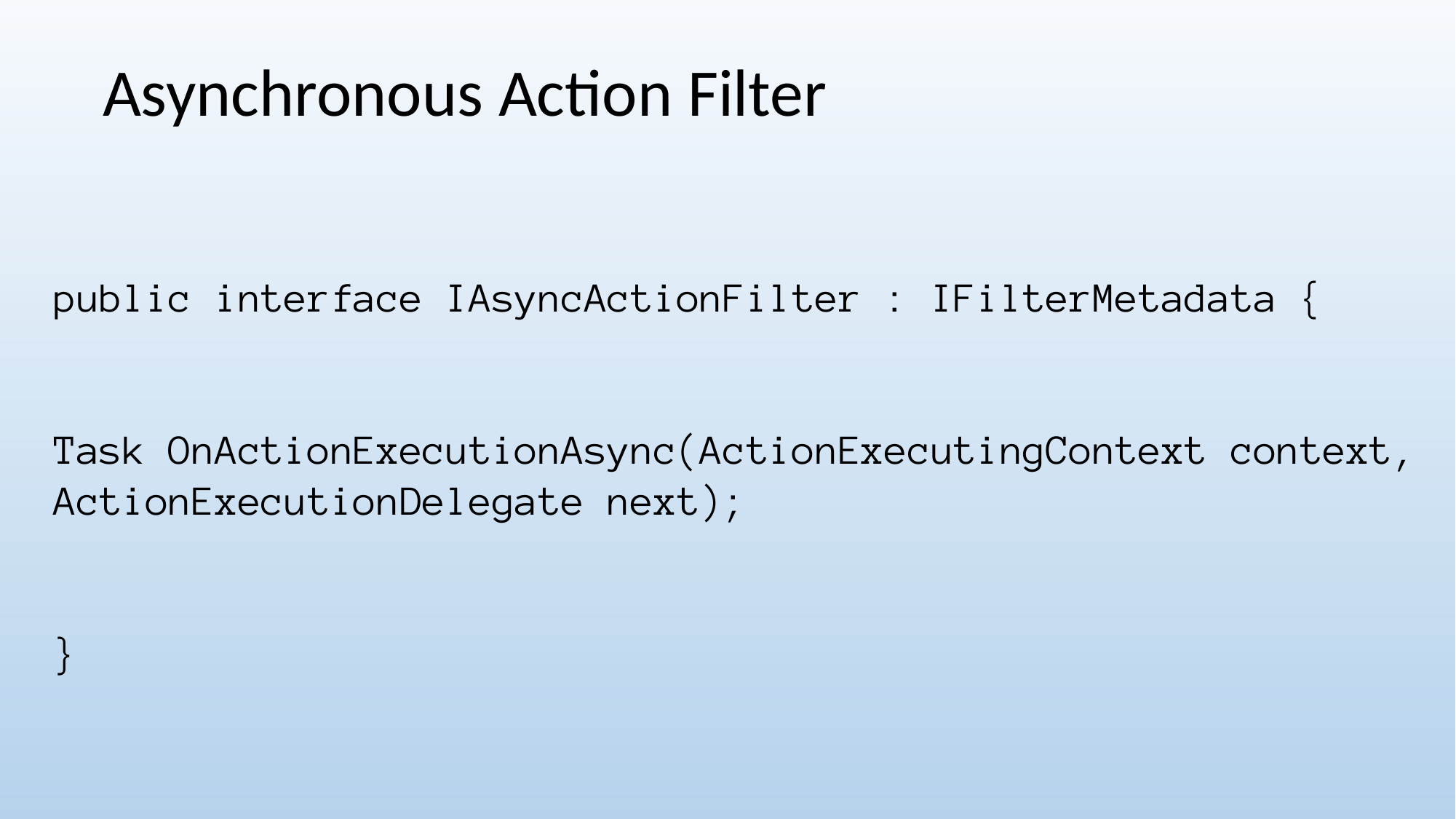

# Asynchronous Action Filter
public interface IAsyncActionFilter : IFilterMetadata {

Task OnActionExecutionAsync(ActionExecutingContext context,
ActionExecutionDelegate next);

}